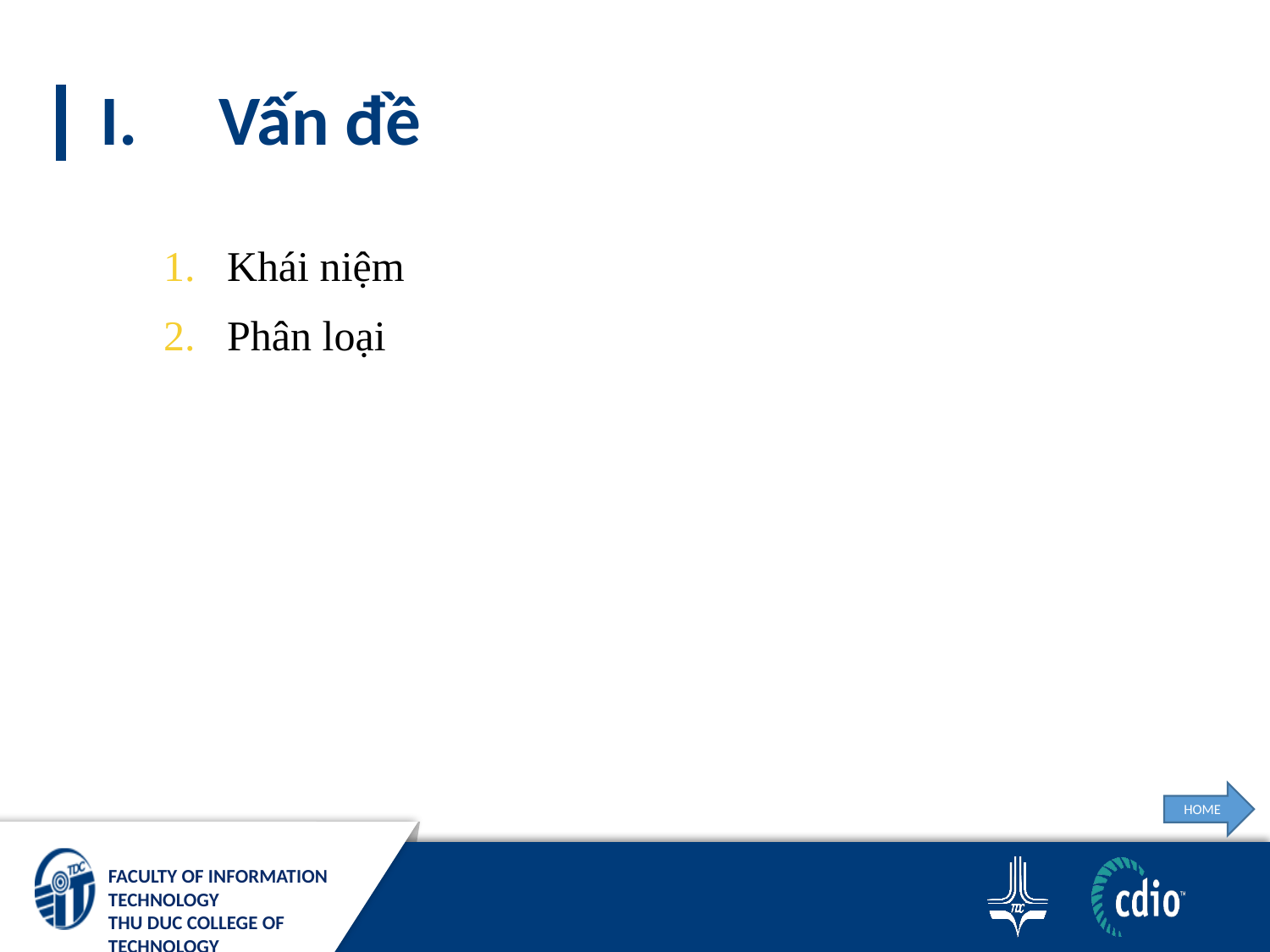

# Vấn đề
Khái niệm
Phân loại

HOME